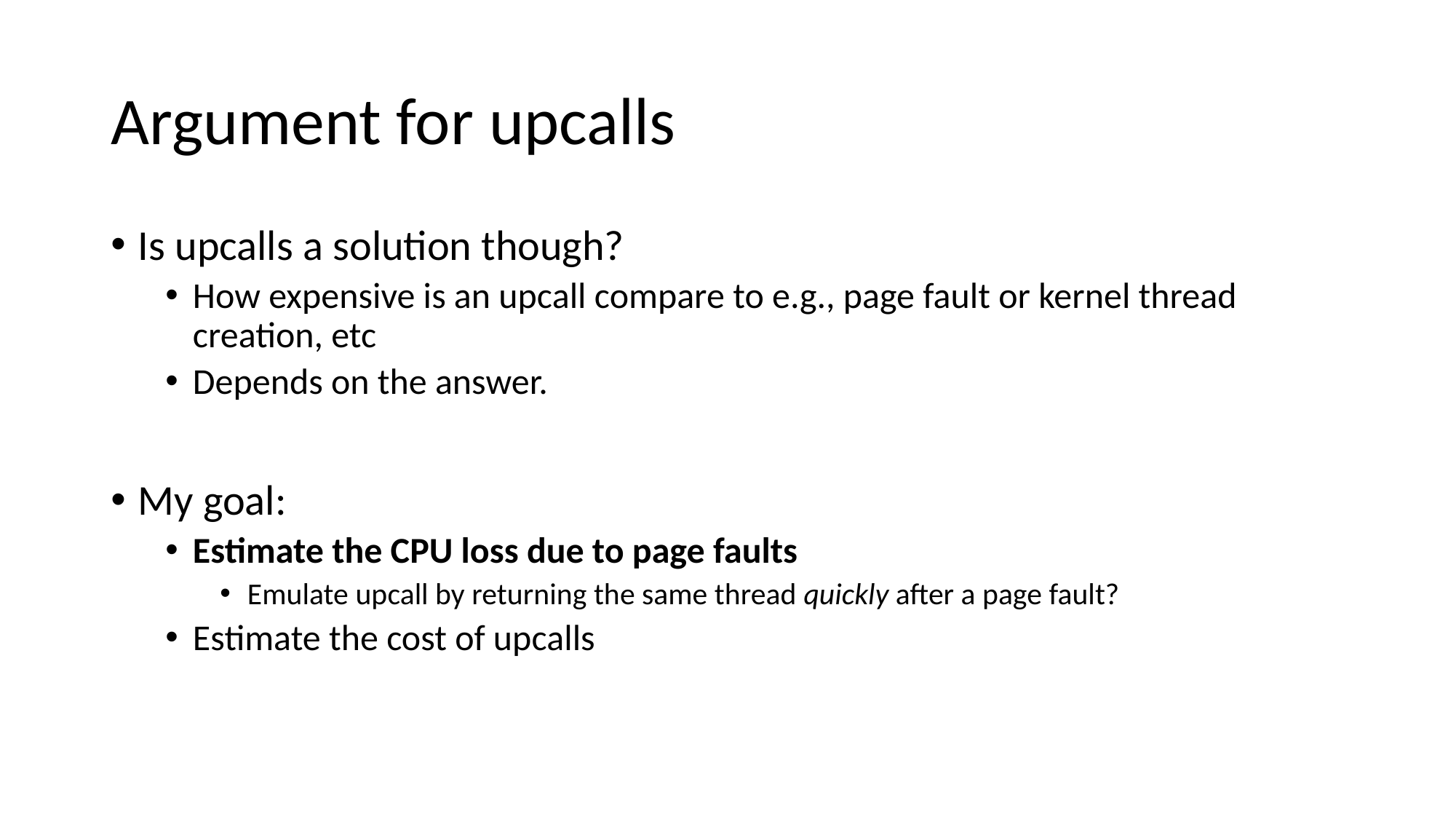

# Argument for upcalls
Is upcalls a solution though?
How expensive is an upcall compare to e.g., page fault or kernel thread creation, etc
Depends on the answer.

My goal:
Estimate the CPU loss due to page faults
Emulate upcall by returning the same thread quickly after a page fault?
Estimate the cost of upcalls